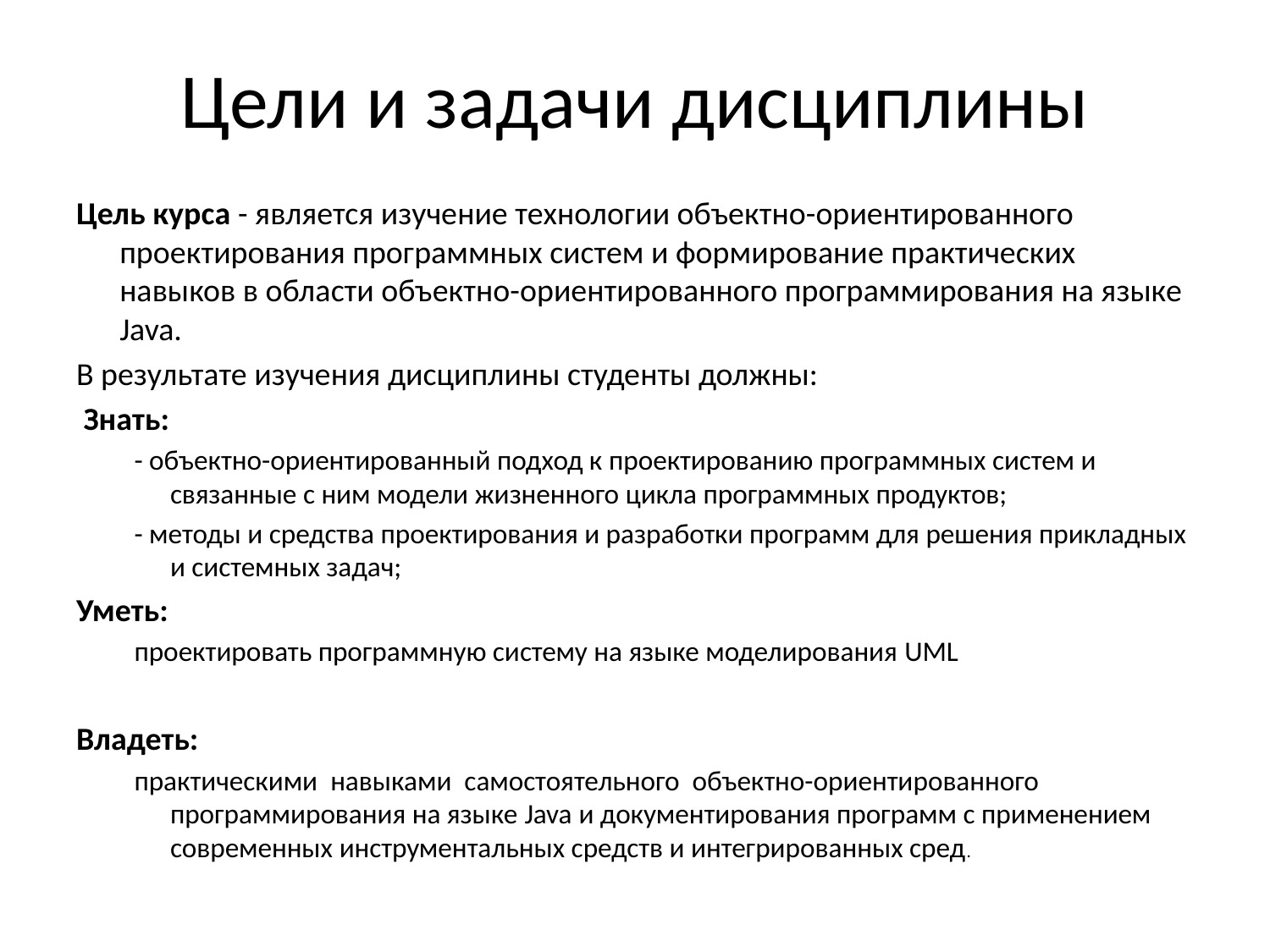

# Цели и задачи дисциплины
Цель курса - является изучение технологии объектно-ориентированного  проектирования программных систем и формирование практических навыков в области объектно-ориентированного программирования на языке Java.
В результате изучения дисциплины студенты должны:
 Знать:
- объектно-ориентированный подход к проектированию программных систем и связанные с ним модели жизненного цикла программных продуктов;
- методы и средства проектирования и разработки программ для решения прикладных и системных задач;
Уметь:
проектировать программную систему на языке моделирования UML

Владеть:
практическими  навыками  самостоятельного  объектно-ориентированного программирования на языке Java и документирования программ с применением современных инструментальных средств и интегрированных сред.